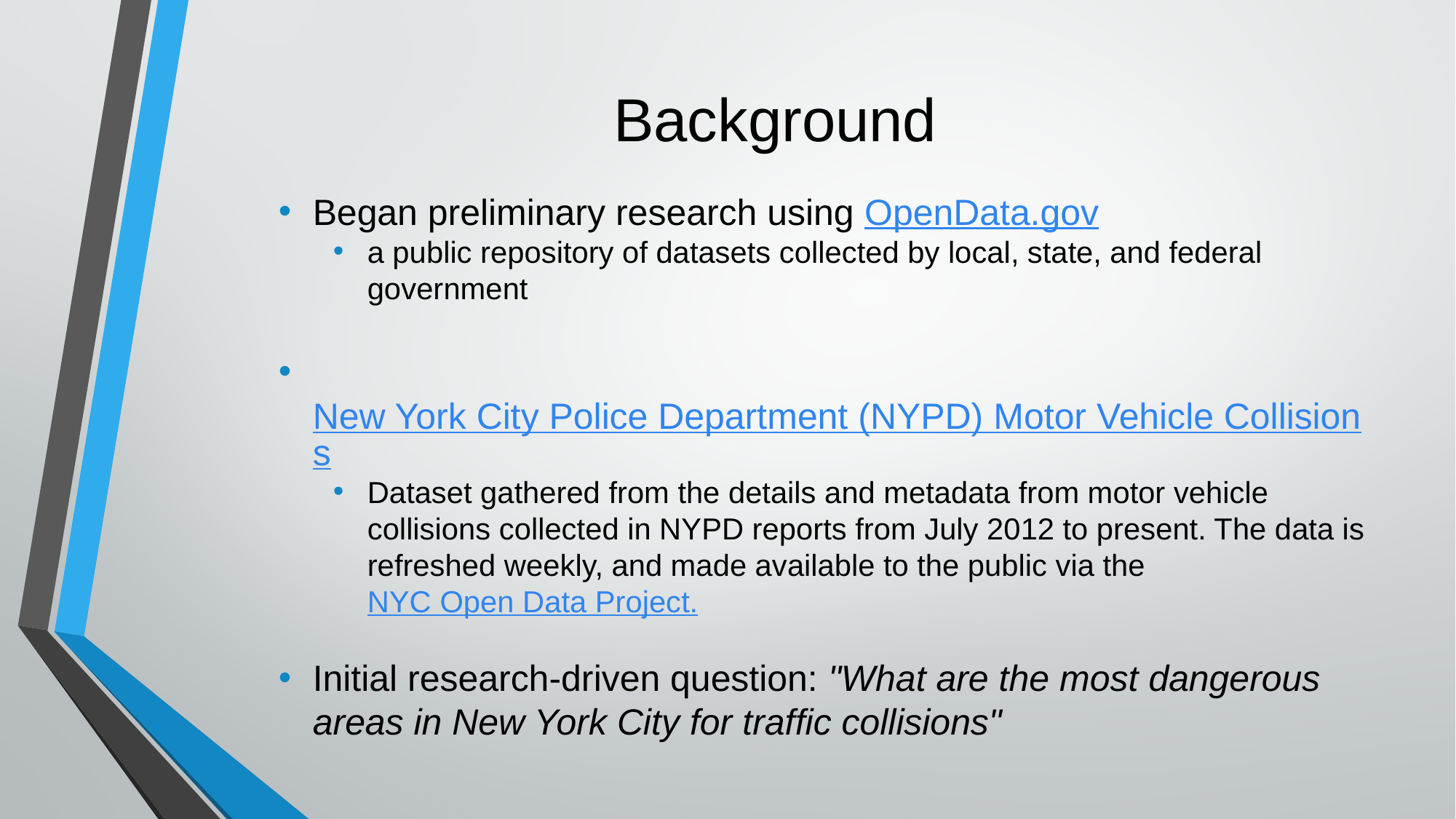

# Background
Began preliminary research using OpenData.gov
a public repository of datasets collected by local, state, and federal government

 New York City Police Department (NYPD) Motor Vehicle Collisions
Dataset gathered from the details and metadata from motor vehicle collisions collected in NYPD reports from July 2012 to present. The data is refreshed weekly, and made available to the public via the NYC Open Data Project.

Initial research-driven question: "What are the most dangerous areas in New York City for traffic collisions"